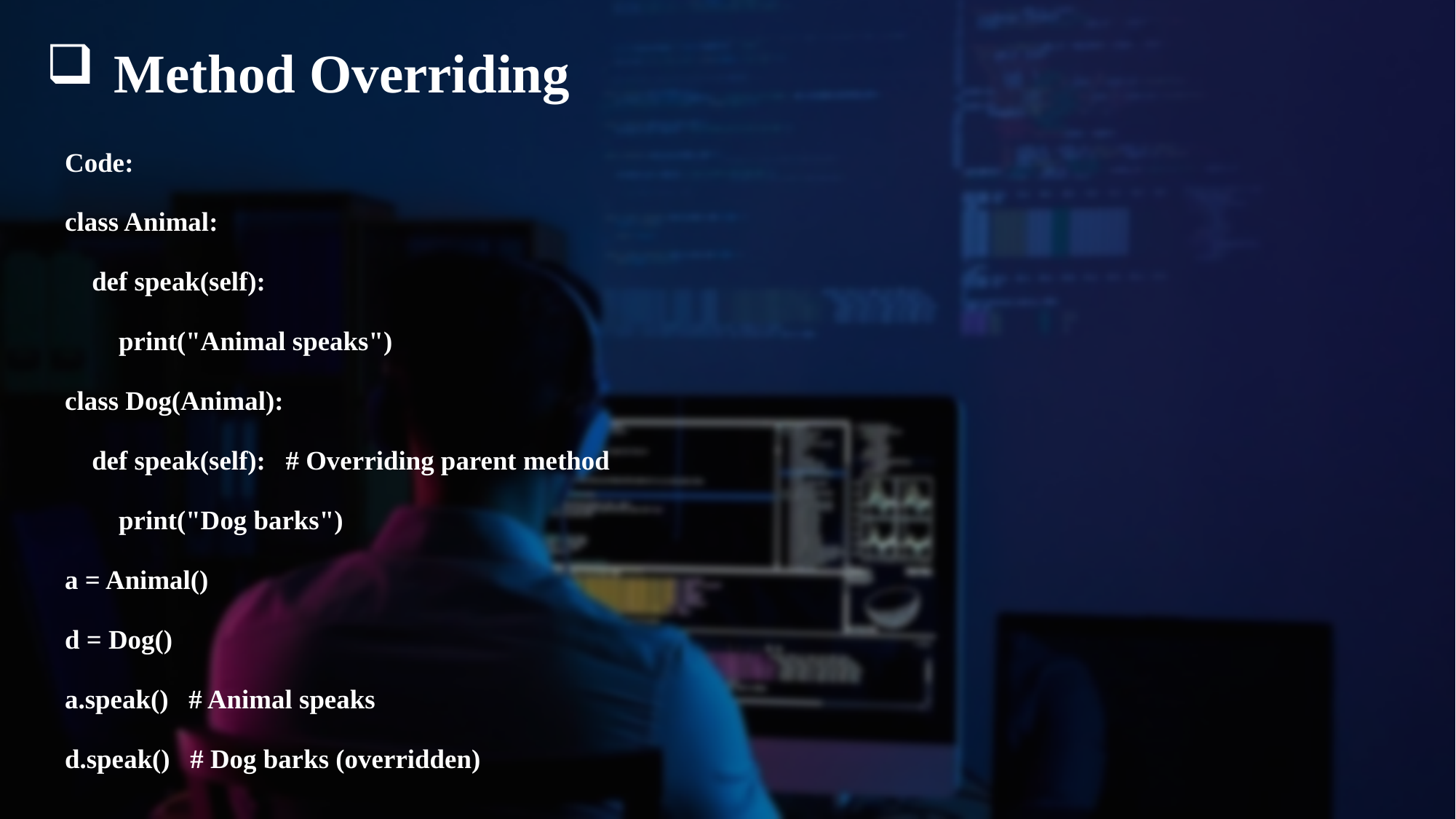

Method Overriding
Code:
class Animal:
    def speak(self):
        print("Animal speaks")
class Dog(Animal):
    def speak(self):   # Overriding parent method
        print("Dog barks")
a = Animal()
d = Dog()
a.speak()   # Animal speaks
d.speak()   # Dog barks (overridden)